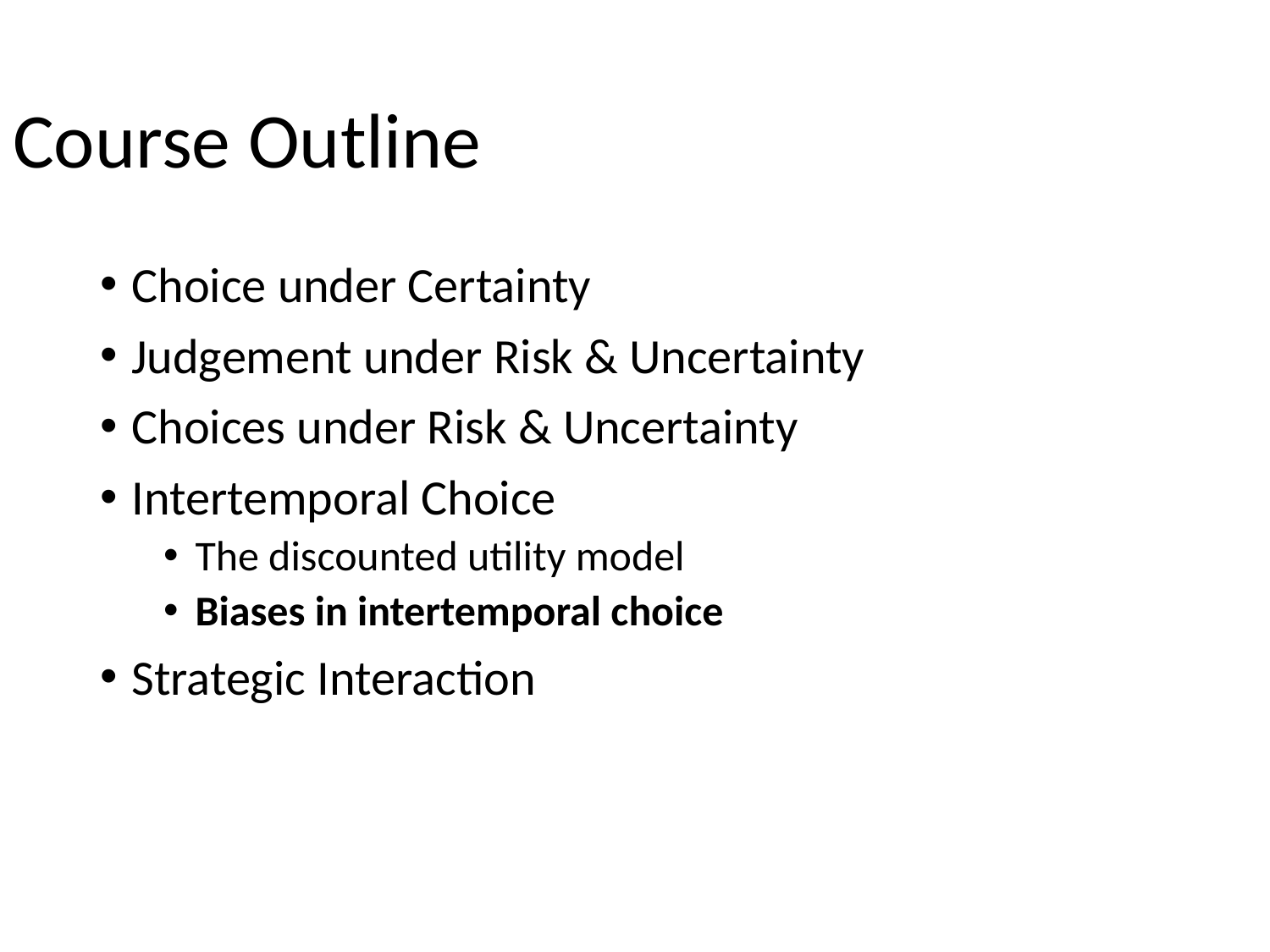

# Course Outline
Choice under Certainty
Judgement under Risk & Uncertainty
Choices under Risk & Uncertainty
Intertemporal Choice
The discounted utility model
Biases in intertemporal choice
Strategic Interaction